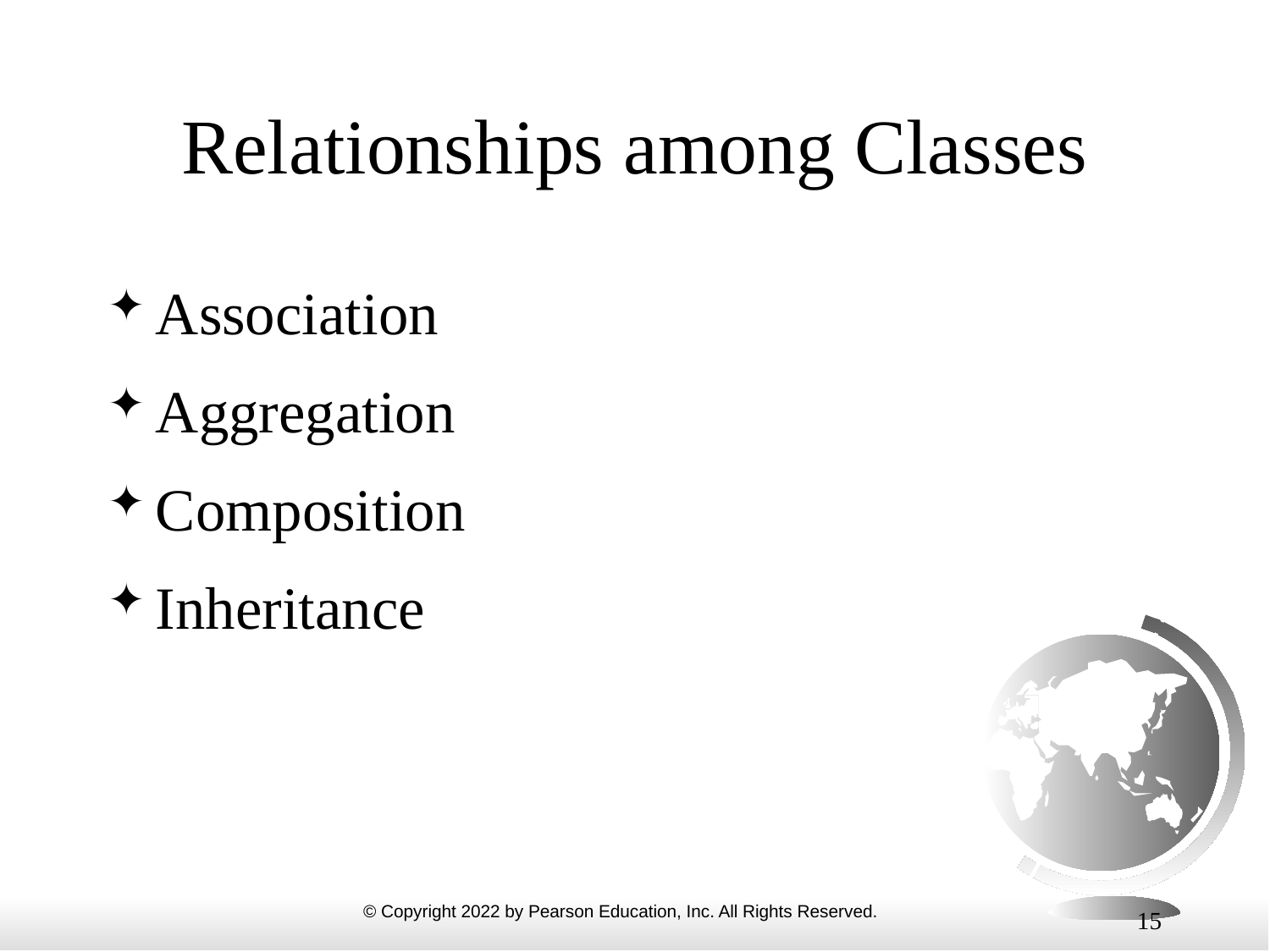

# Relationships among Classes
Association
Aggregation
Composition
Inheritance

15